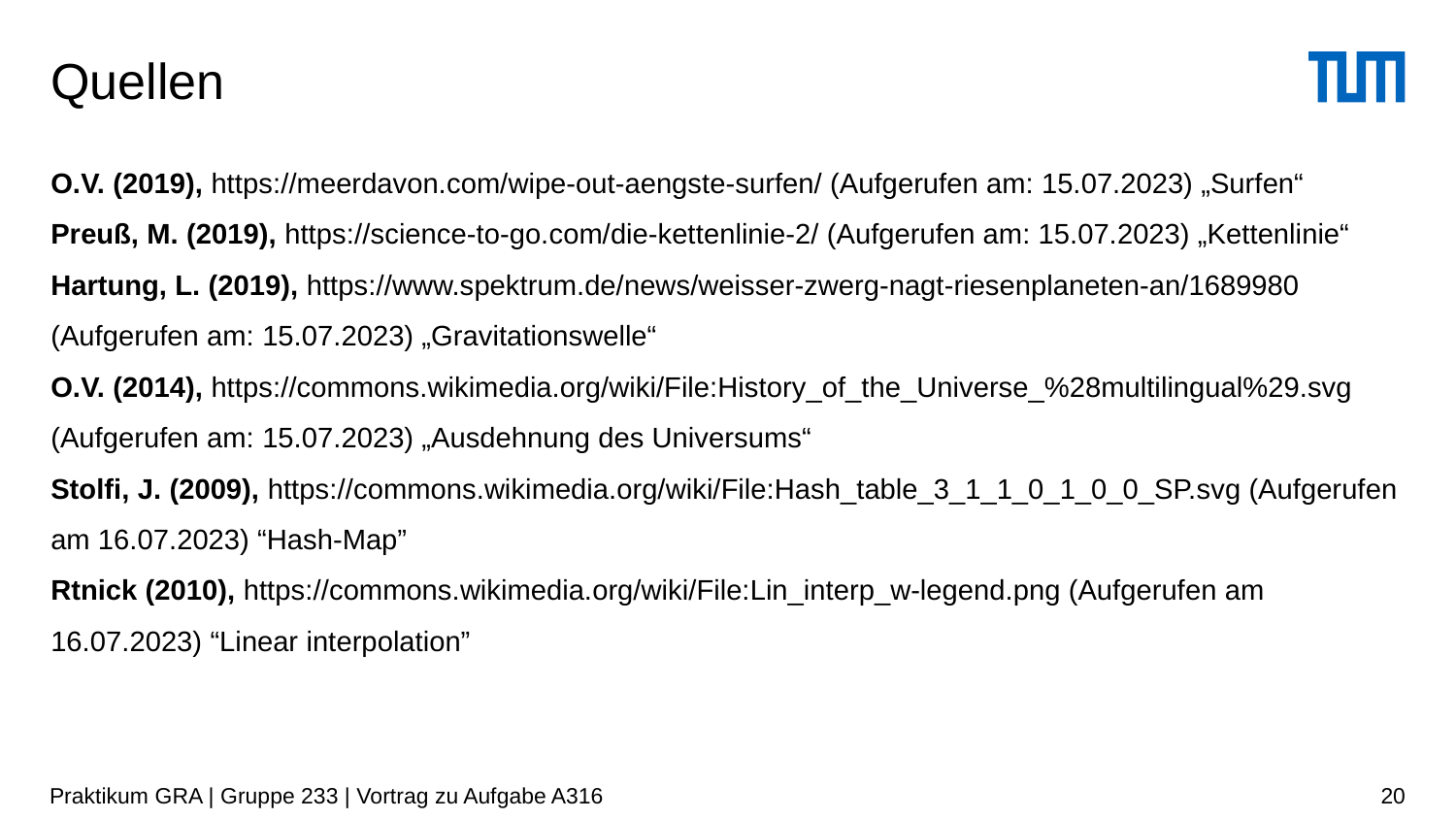

# Quellen
O.V. (2019), https://meerdavon.com/wipe-out-aengste-surfen/ (Aufgerufen am: 15.07.2023) „Surfen“
Preuß, M. (2019), https://science-to-go.com/die-kettenlinie-2/ (Aufgerufen am: 15.07.2023) „Kettenlinie“
Hartung, L. (2019), https://www.spektrum.de/news/weisser-zwerg-nagt-riesenplaneten-an/1689980 (Aufgerufen am: 15.07.2023) „Gravitationswelle“
O.V. (2014), https://commons.wikimedia.org/wiki/File:History_of_the_Universe_%28multilingual%29.svg (Aufgerufen am: 15.07.2023) „Ausdehnung des Universums“
Stolfi, J. (2009), https://commons.wikimedia.org/wiki/File:Hash_table_3_1_1_0_1_0_0_SP.svg (Aufgerufen am 16.07.2023) “Hash-Map”
Rtnick (2010), https://commons.wikimedia.org/wiki/File:Lin_interp_w-legend.png (Aufgerufen am 16.07.2023) “Linear interpolation”

Praktikum GRA | Gruppe 233 | Vortrag zu Aufgabe A316
20